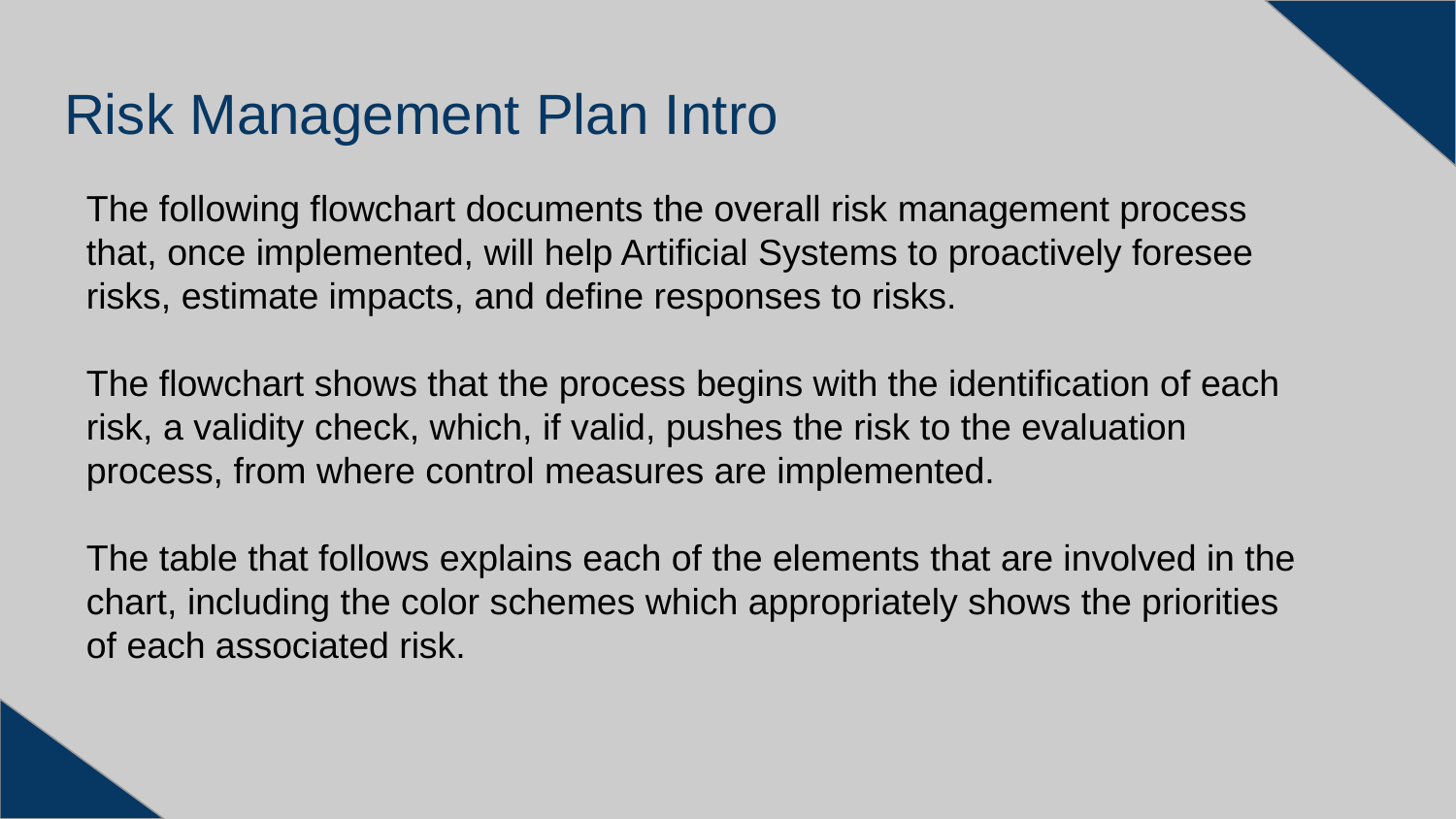

# Risk Management Plan Intro
The following flowchart documents the overall risk management process that, once implemented, will help Artificial Systems to proactively foresee risks, estimate impacts, and define responses to risks.
The flowchart shows that the process begins with the identification of each risk, a validity check, which, if valid, pushes the risk to the evaluation process, from where control measures are implemented.

The table that follows explains each of the elements that are involved in the chart, including the color schemes which appropriately shows the priorities of each associated risk.